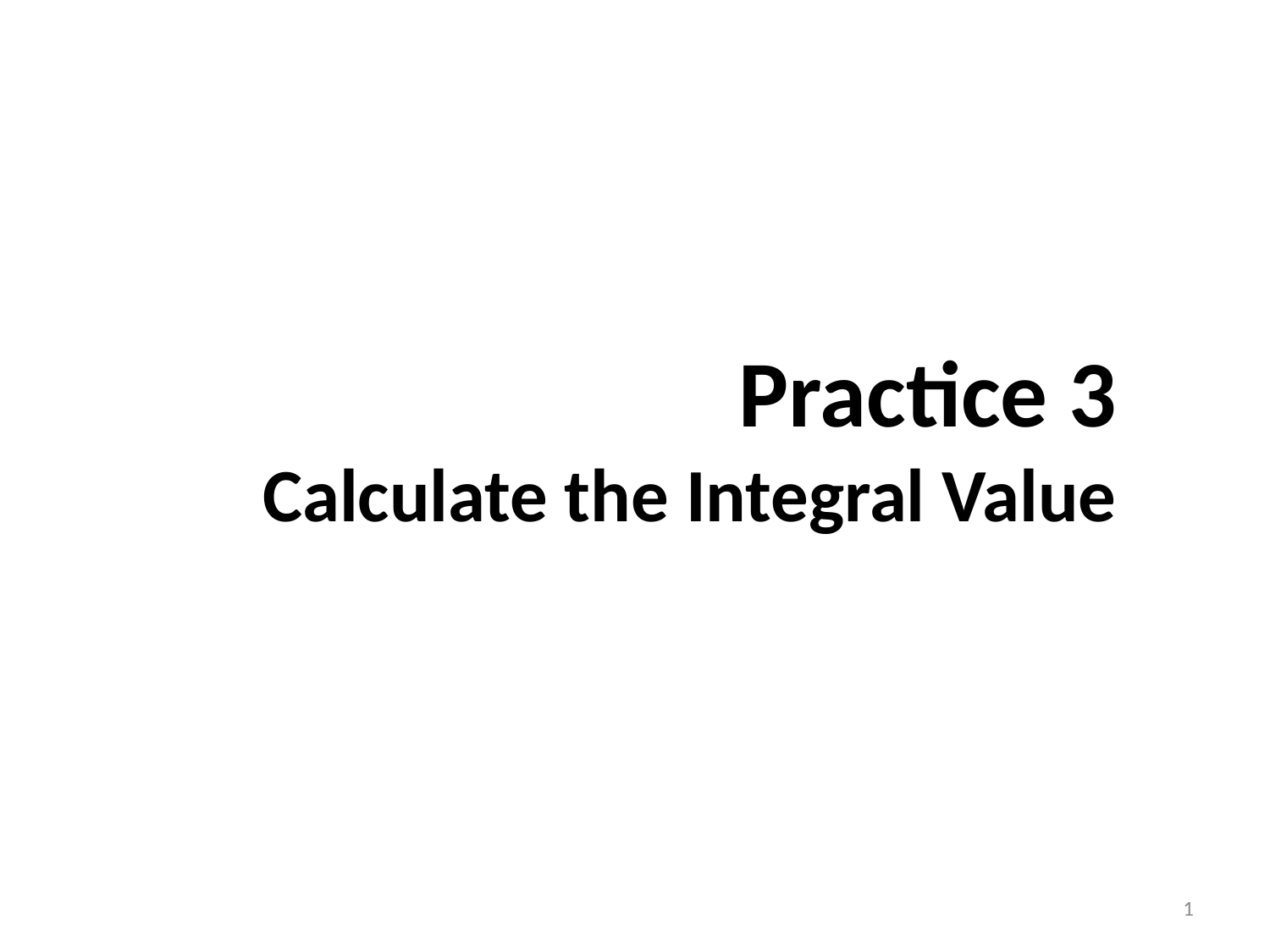

# Practice 3 Calculate the Integral Value
1